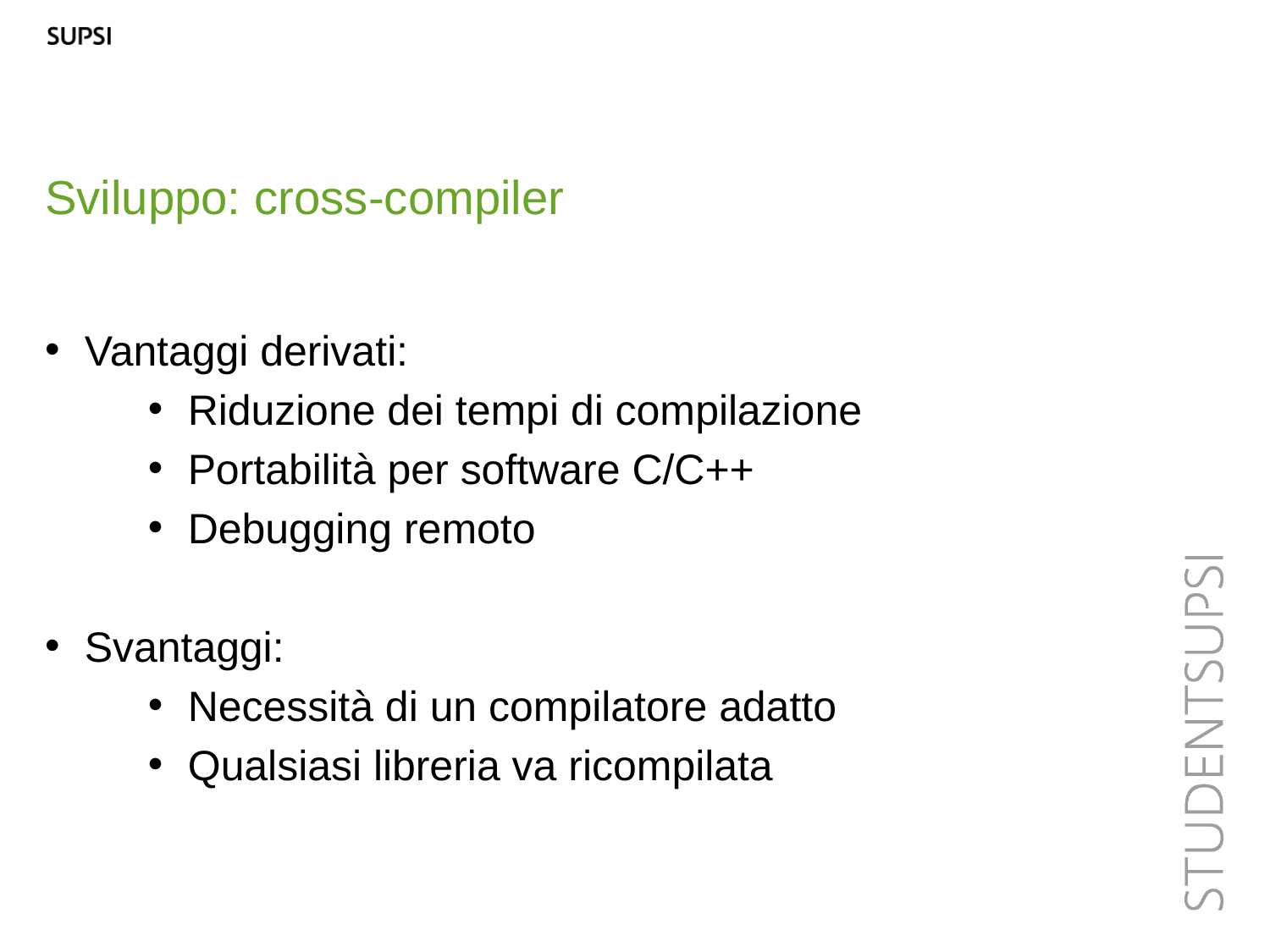

Sviluppo: cross-compiler
Vantaggi derivati:
Riduzione dei tempi di compilazione
Portabilità per software C/C++
Debugging remoto

Svantaggi:
Necessità di un compilatore adatto
Qualsiasi libreria va ricompilata